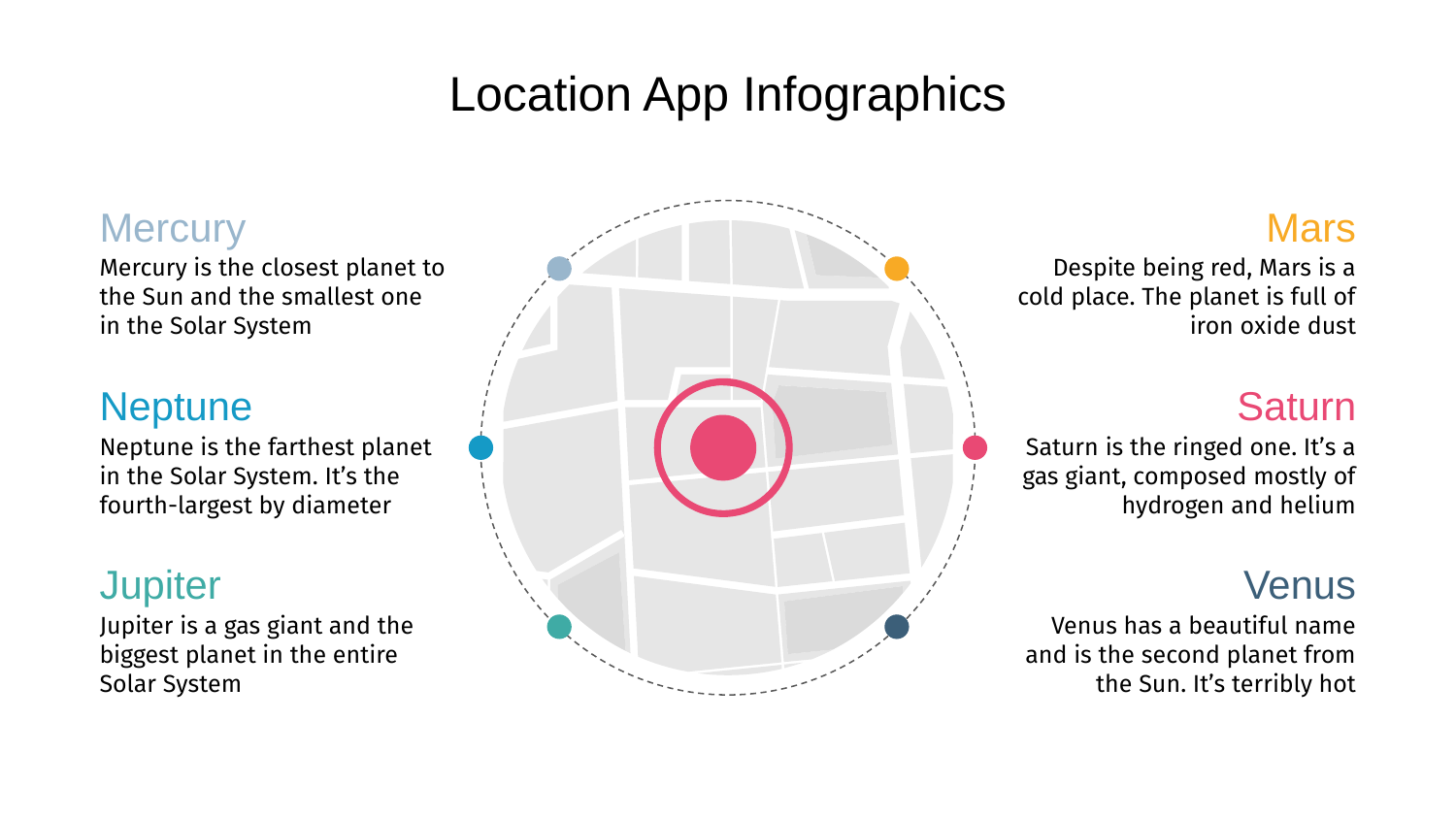

# Location App Infographics

Mercury
Mercury is the closest planet to the Sun and the smallest one in the Solar System

Mars
Despite being red, Mars is a cold place. The planet is full of iron oxide dust

Neptune
Neptune is the farthest planet in the Solar System. It’s the fourth-largest by diameter

Saturn
Saturn is the ringed one. It’s a gas giant, composed mostly of hydrogen and helium

Jupiter
Jupiter is a gas giant and the biggest planet in the entire Solar System

Venus
Venus has a beautiful name and is the second planet from the Sun. It’s terribly hot